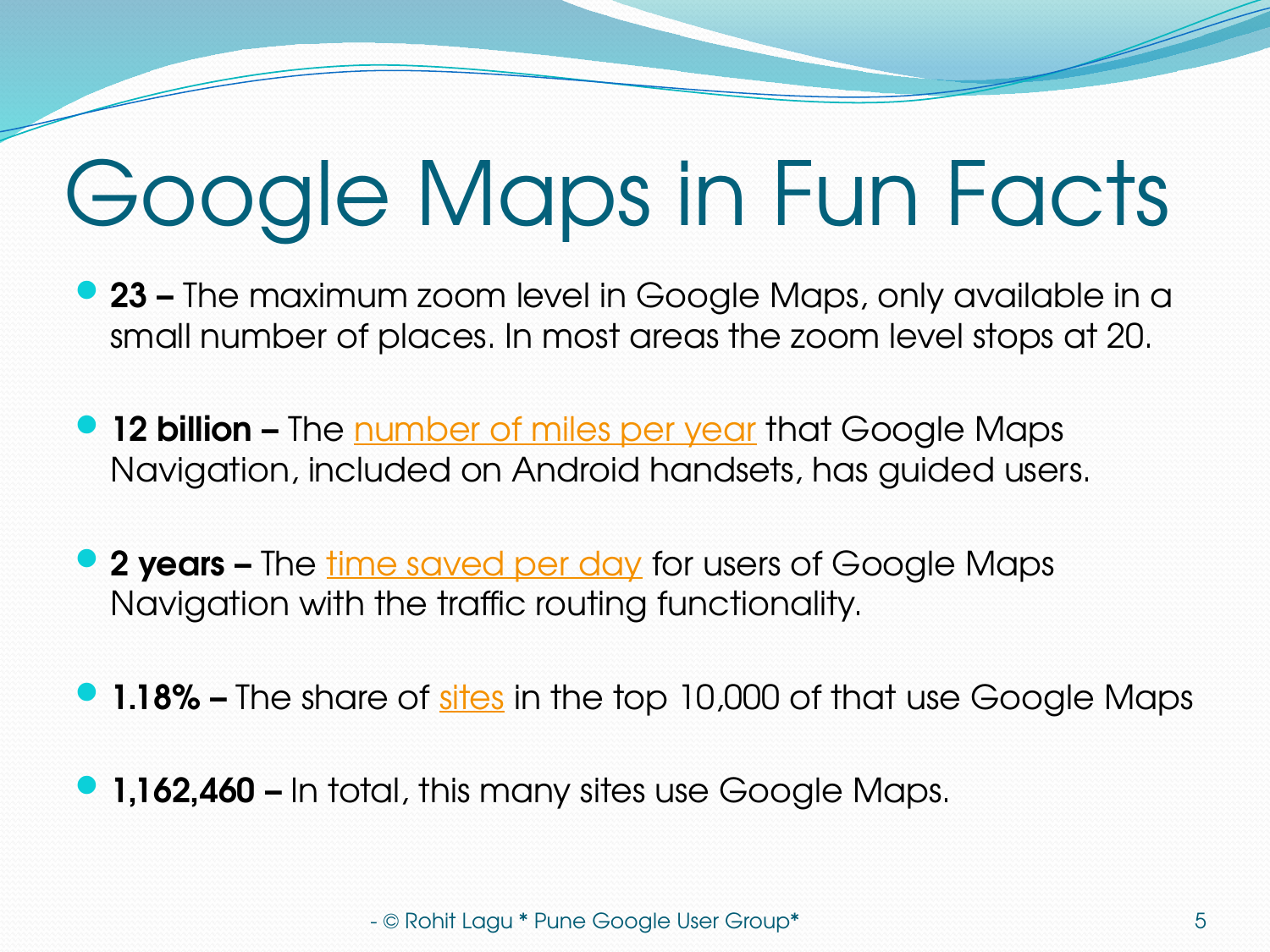

# Google Maps in Fun Facts
23 – The maximum zoom level in Google Maps, only available in a small number of places. In most areas the zoom level stops at 20.

12 billion – The number of miles per year that Google Maps Navigation, included on Android handsets, has guided users.

2 years – The time saved per day for users of Google Maps Navigation with the traffic routing functionality.

1.18% – The share of sites in the top 10,000 of that use Google Maps

1,162,460 – In total, this many sites use Google Maps.

- © Rohit Lagu * Pune Google User Group*
5